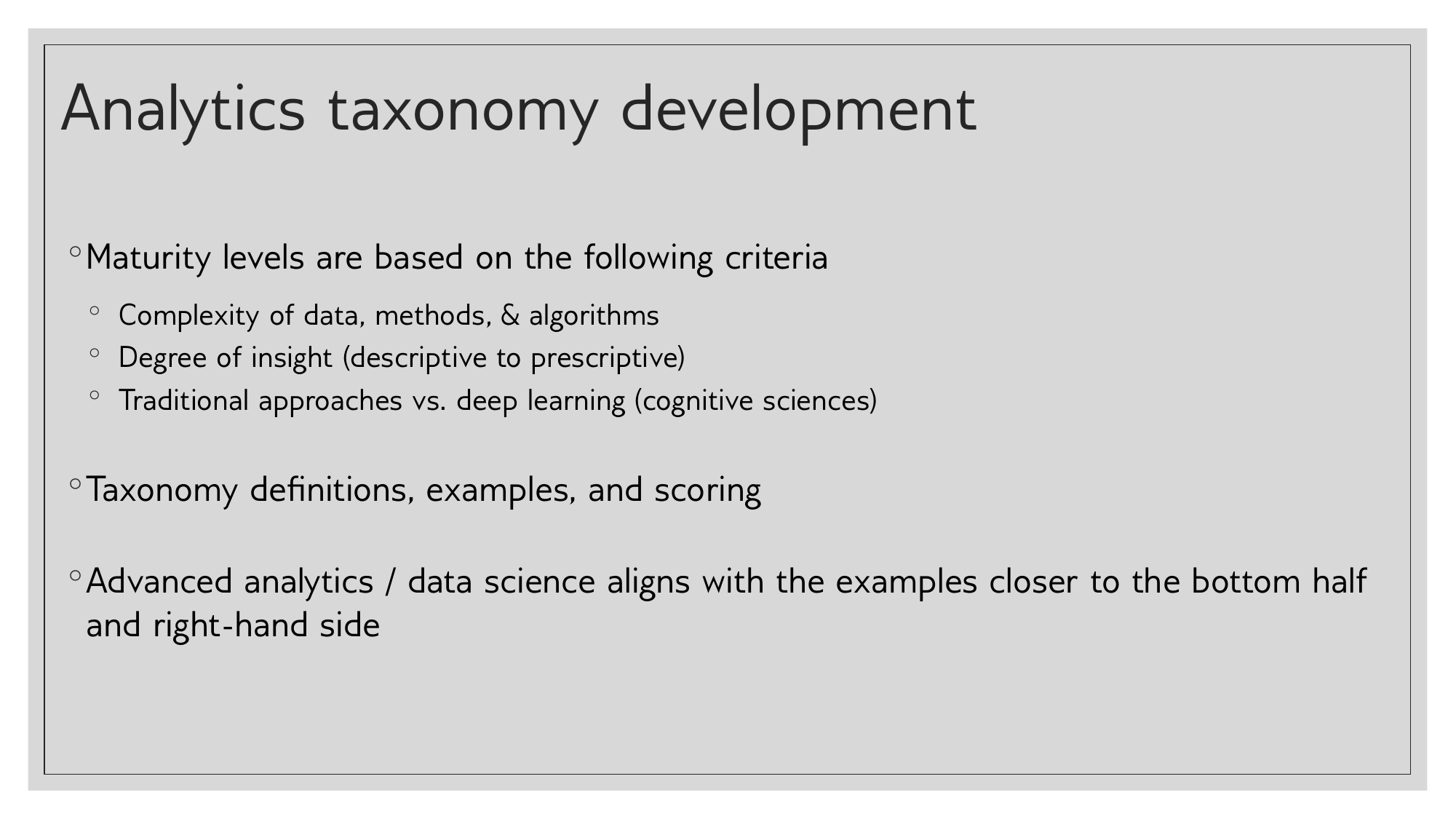

# Analytics taxonomy development
Maturity levels are based on the following criteria
Complexity of data, methods, & algorithms
Degree of insight (descriptive to prescriptive)
Traditional approaches vs. deep learning (cognitive sciences)
Taxonomy definitions, examples, and scoring
Advanced analytics / data science aligns with the examples closer to the bottom half and right-hand side